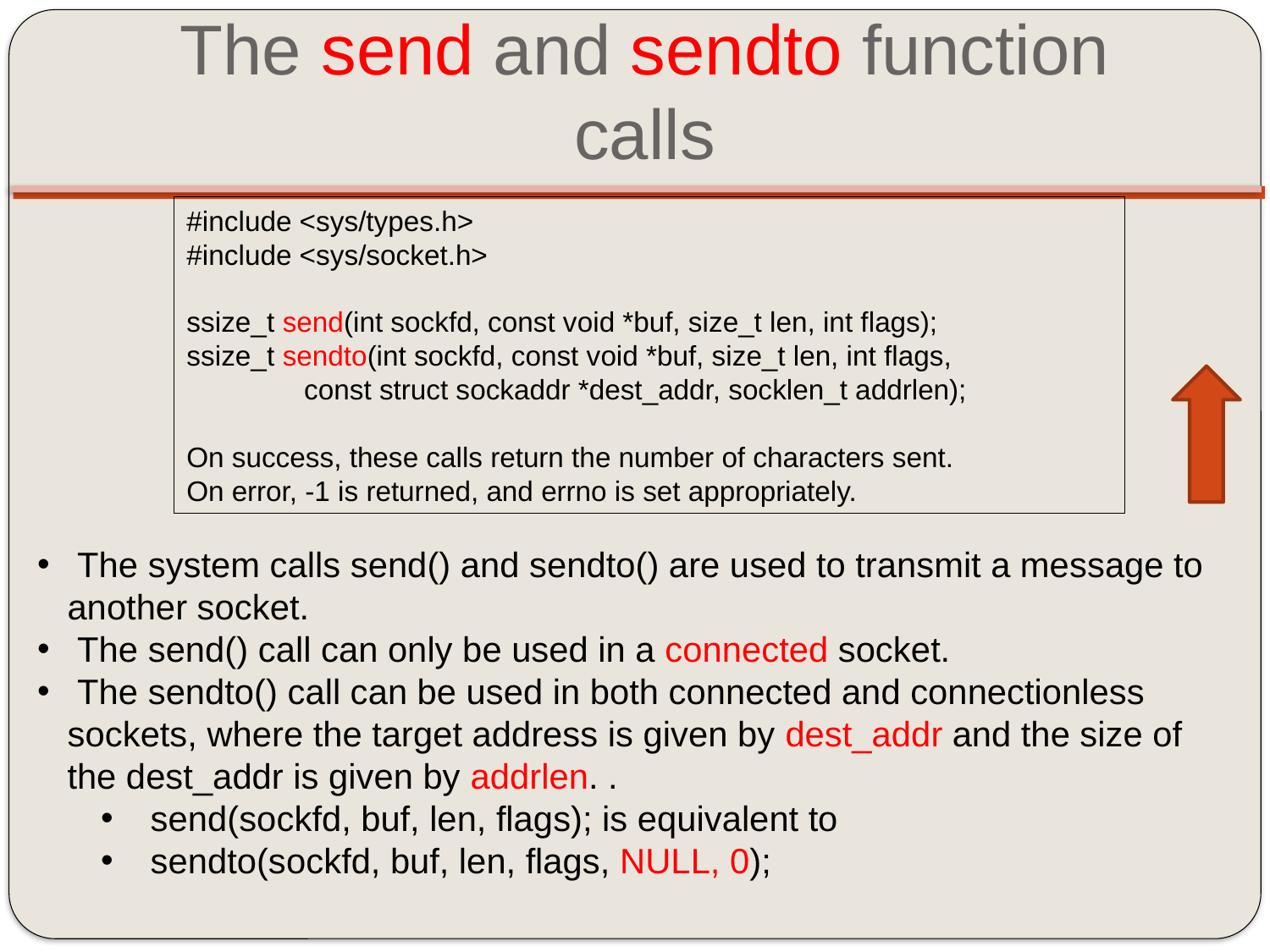

# The send and sendto function calls
#include <sys/types.h>
#include <sys/socket.h>

ssize_t send(int sockfd, const void *buf, size_t len, int flags);
ssize_t sendto(int sockfd, const void *buf, size_t len, int flags,
               const struct sockaddr *dest_addr, socklen_t addrlen);

On success, these calls return the number of characters sent.
On error, -1 is returned, and errno is set appropriately.

 The system calls send() and sendto() are used to transmit a message to another socket.
 The send() call can only be used in a connected socket.
 The sendto() call can be used in both connected and connectionless sockets, where the target address is given by dest_addr and the size of the dest_addr is given by addrlen. .
 send(sockfd, buf, len, flags); is equivalent to
 sendto(sockfd, buf, len, flags, NULL, 0);